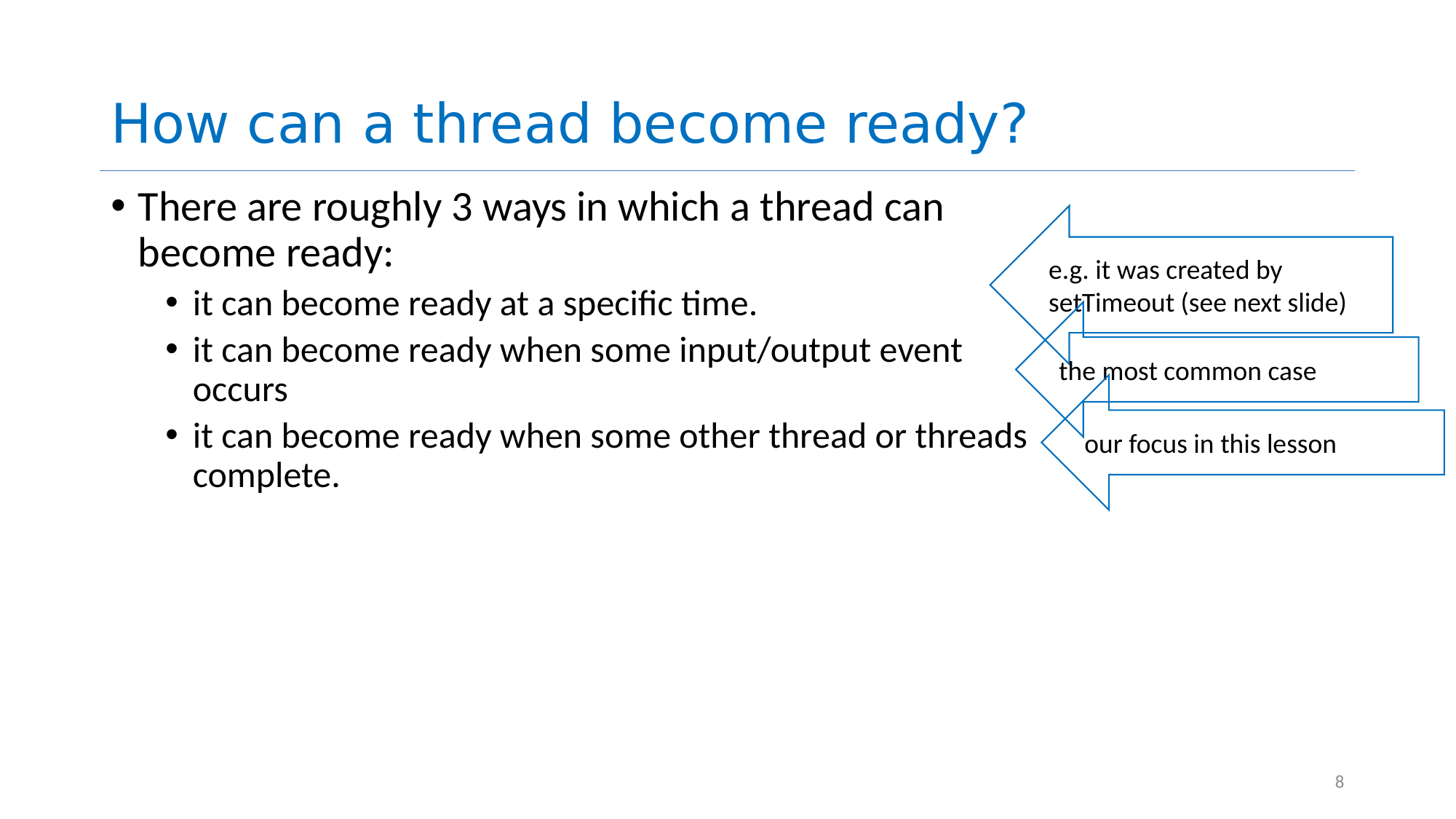

# How can a thread become ready?
There are roughly 3 ways in which a thread can become ready:
it can become ready at a specific time.
it can become ready when some input/output event occurs
it can become ready when some other thread or threads complete.
e.g. it was created by setTimeout (see next slide)
the most common case
our focus in this lesson
8